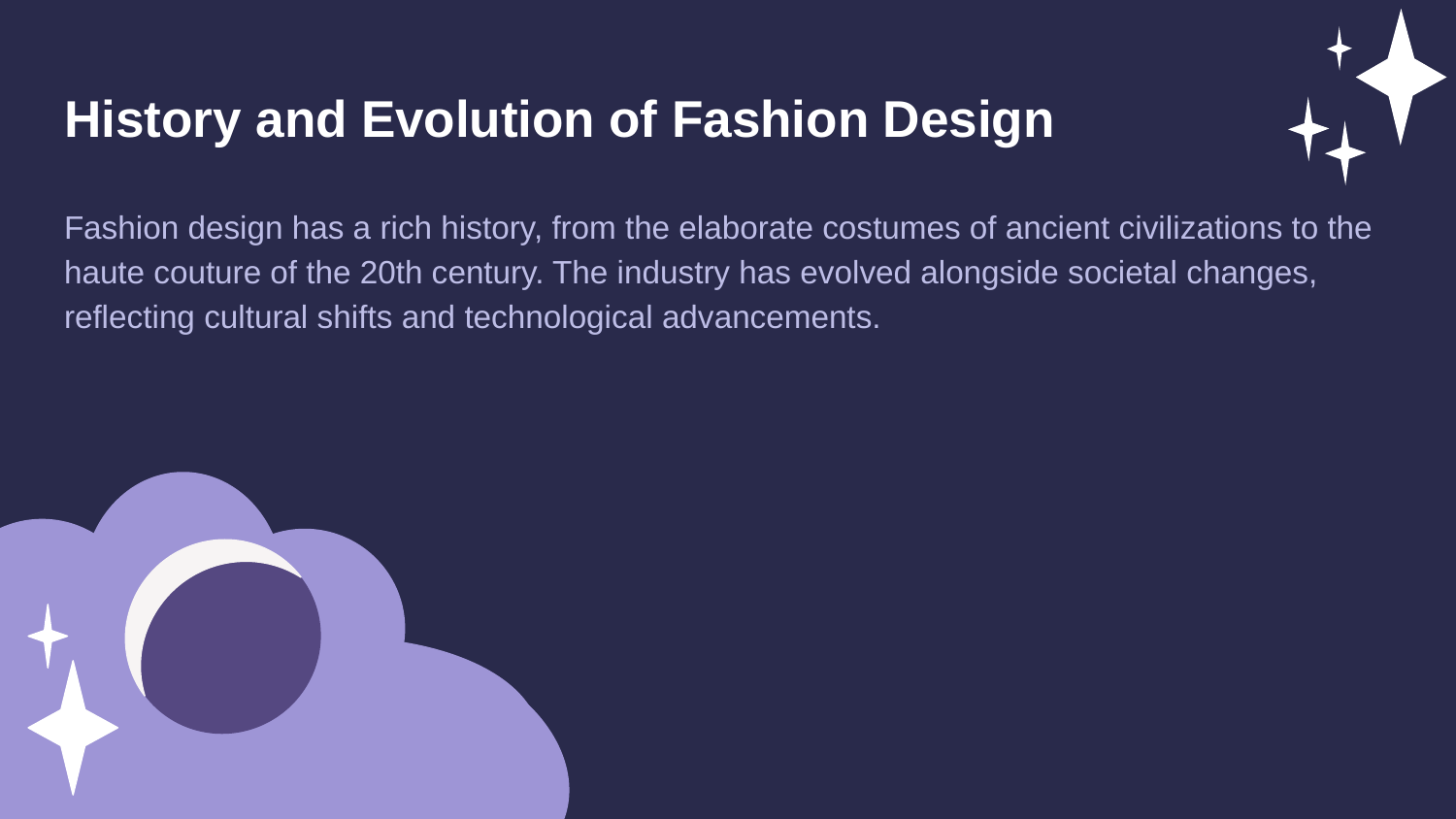

History and Evolution of Fashion Design
Fashion design has a rich history, from the elaborate costumes of ancient civilizations to the haute couture of the 20th century. The industry has evolved alongside societal changes, reflecting cultural shifts and technological advancements.